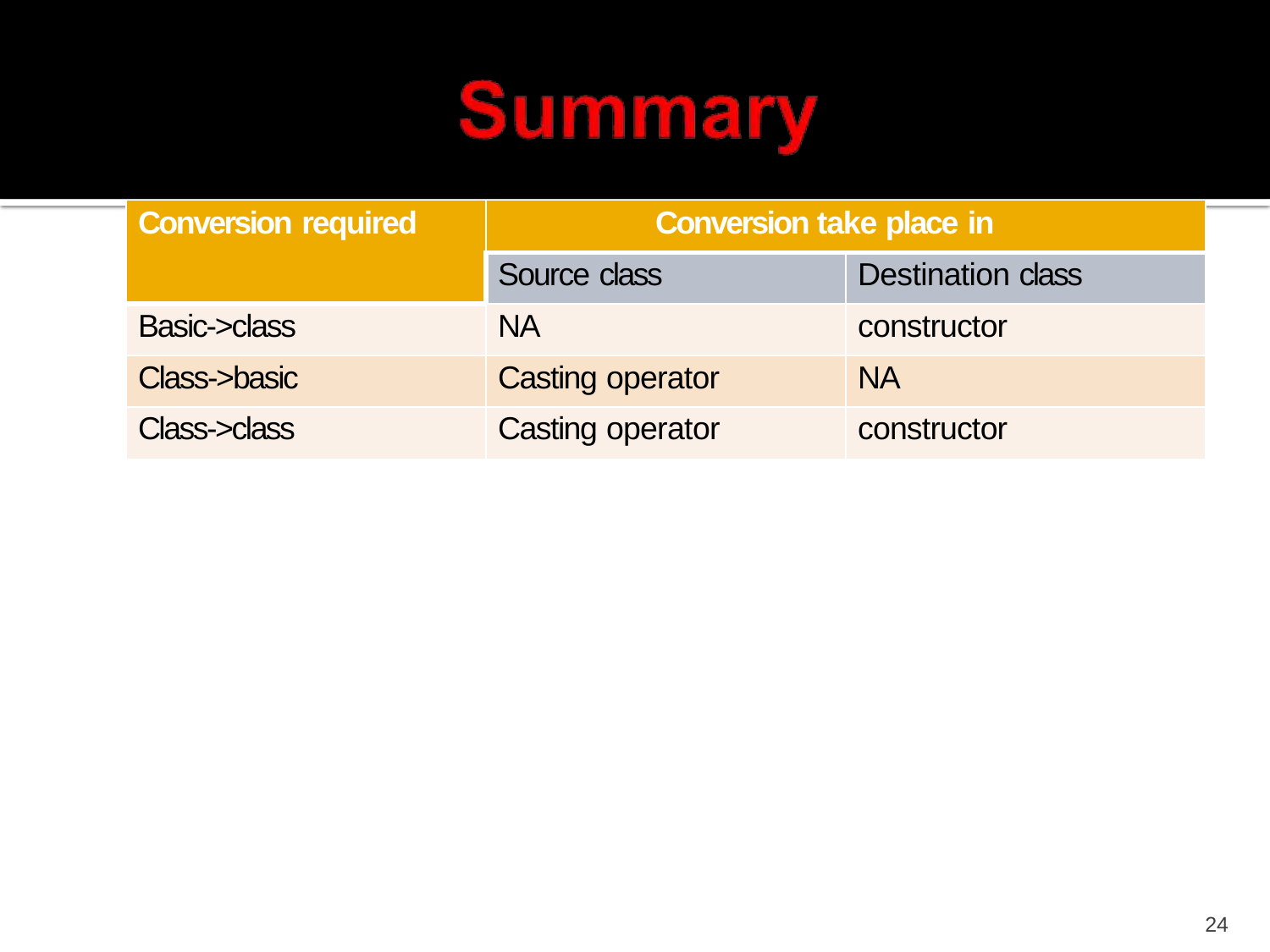

| Conversion required | Conversion take place in |  |
| --- | --- | --- |
|  | Source class | Destination class |
| Basic->class | NA | constructor |
| Class->basic | Casting operator | NA |
| Class->class | Casting operator | constructor |

24